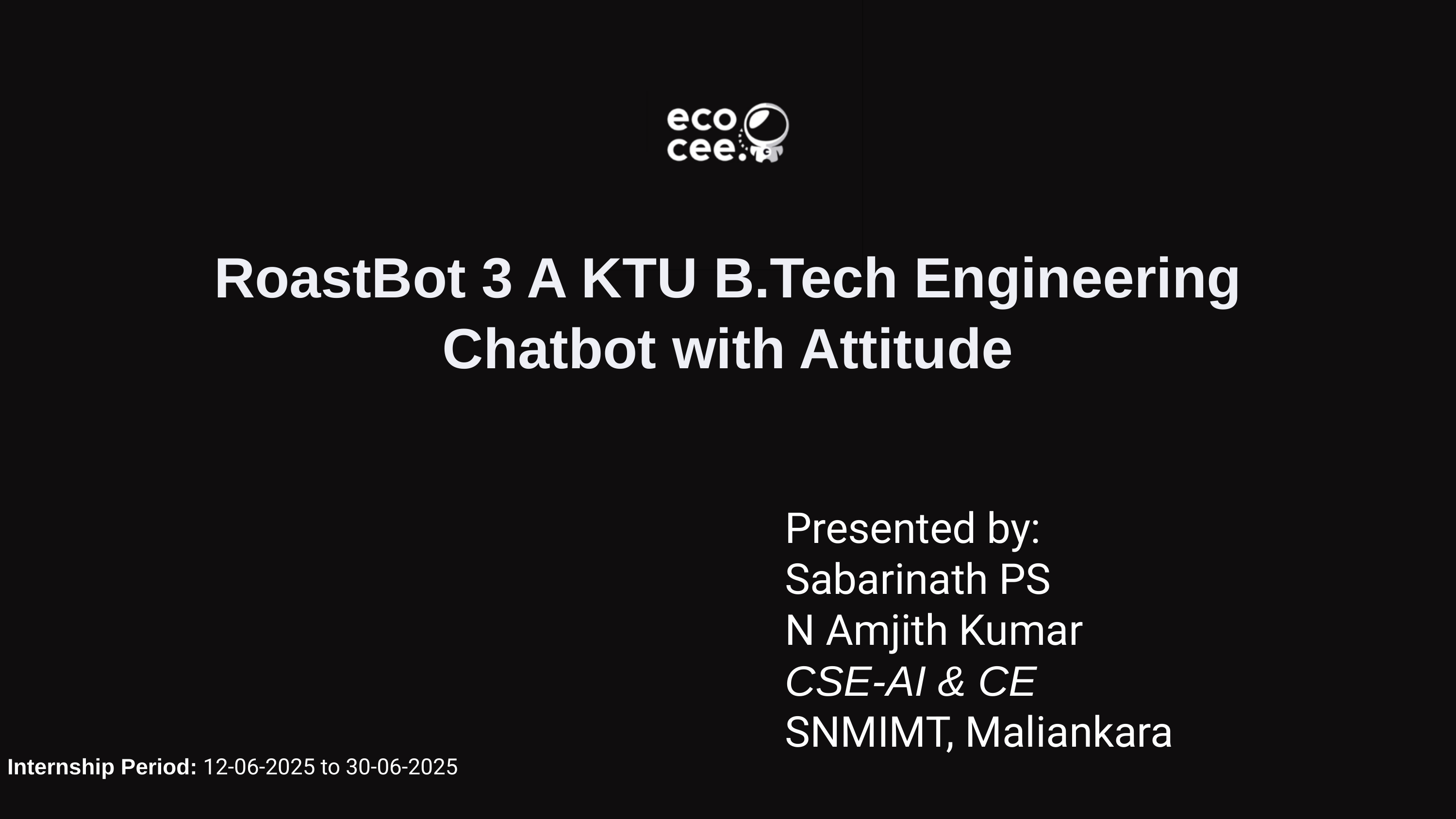

RoastBot 3 A KTU B.Tech Engineering Chatbot with Attitude
Presented by:
Sabarinath PS
N Amjith Kumar
CSE-AI & CE
SNMIMT, Maliankara
Internship Period: 12-06-2025 to 30-06-2025